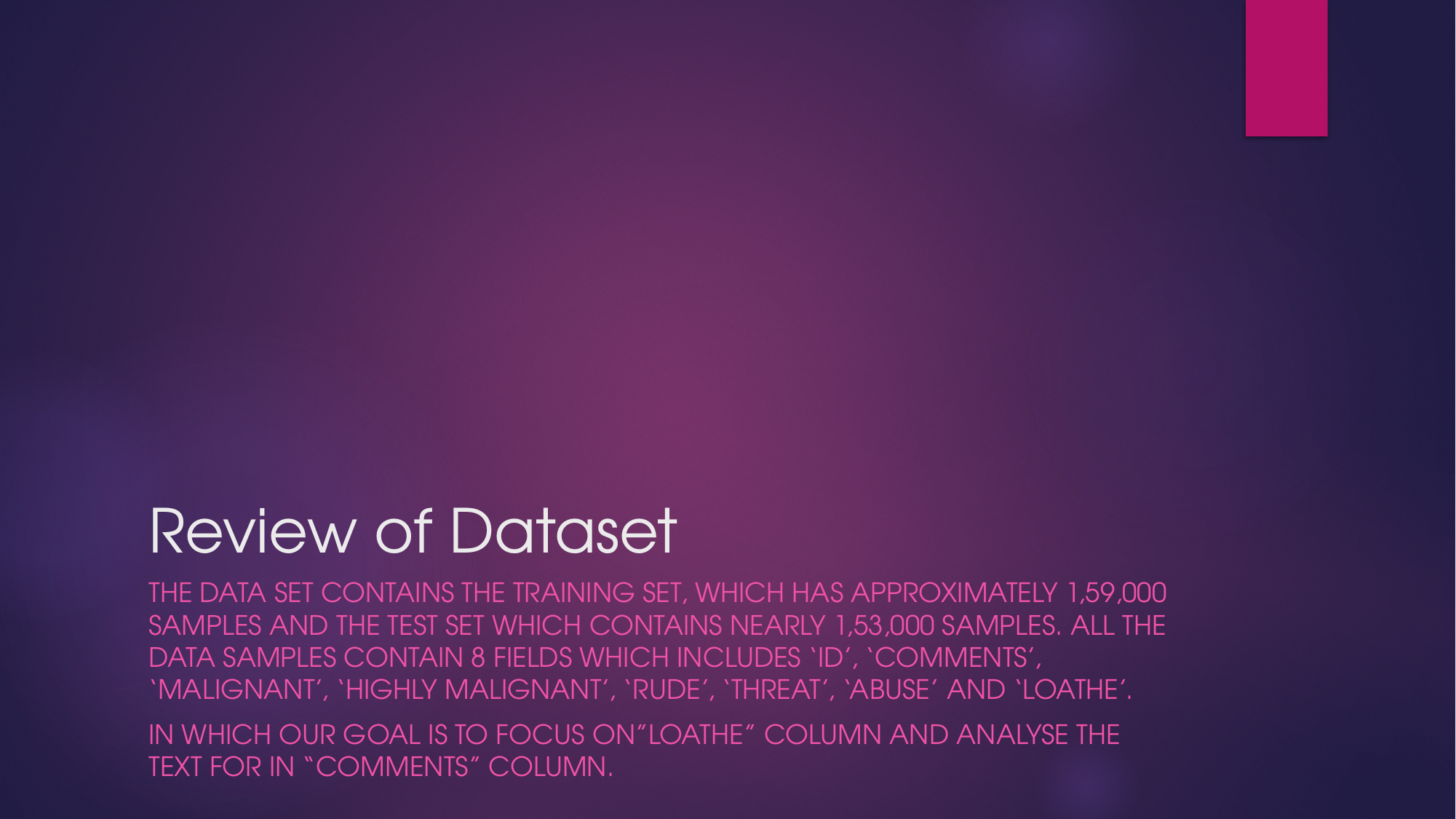

# Review of Dataset
The data set contains the training set, which has approximately 1,59,000 samples and the test set which contains nearly 1,53,000 samples. All the data samples contain 8 fields which includes ‘Id’, ‘Comments’, ‘Malignant’, ‘Highly malignant’, ‘Rude’, ‘Threat’, ‘Abuse’ and ‘Loathe’.
In which our goal is to focus on”Loathe” column and analyse the text for in “comments” column.